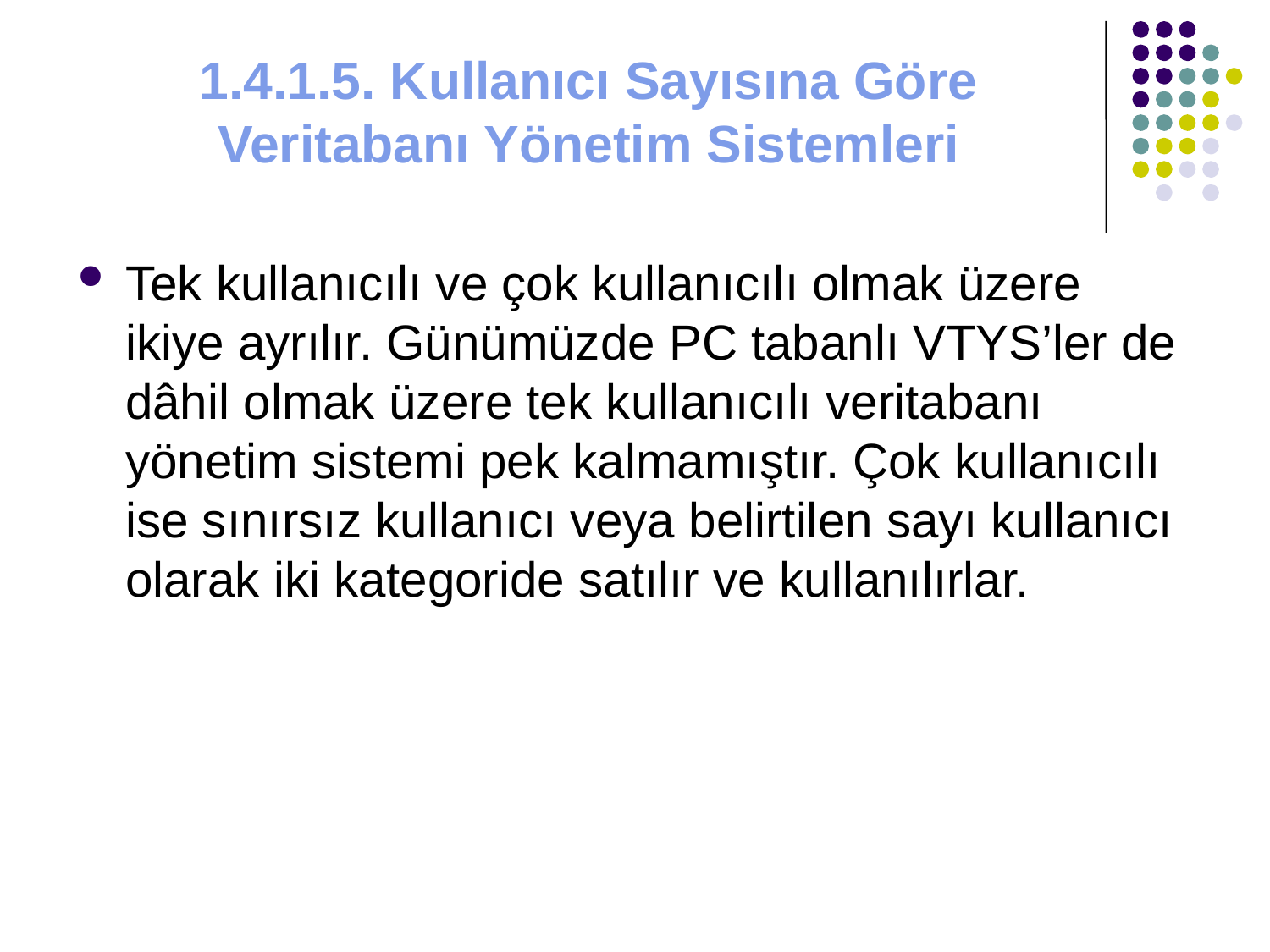

# 1.4.1.5. Kullanıcı Sayısına Göre Veritabanı Yönetim Sistemleri

Tek kullanıcılı ve çok kullanıcılı olmak üzere ikiye ayrılır. Günümüzde PC tabanlı VTYS’ler de dâhil olmak üzere tek kullanıcılı veritabanı yönetim sistemi pek kalmamıştır. Çok kullanıcılı ise sınırsız kullanıcı veya belirtilen sayı kullanıcı olarak iki kategoride satılır ve kullanılırlar.